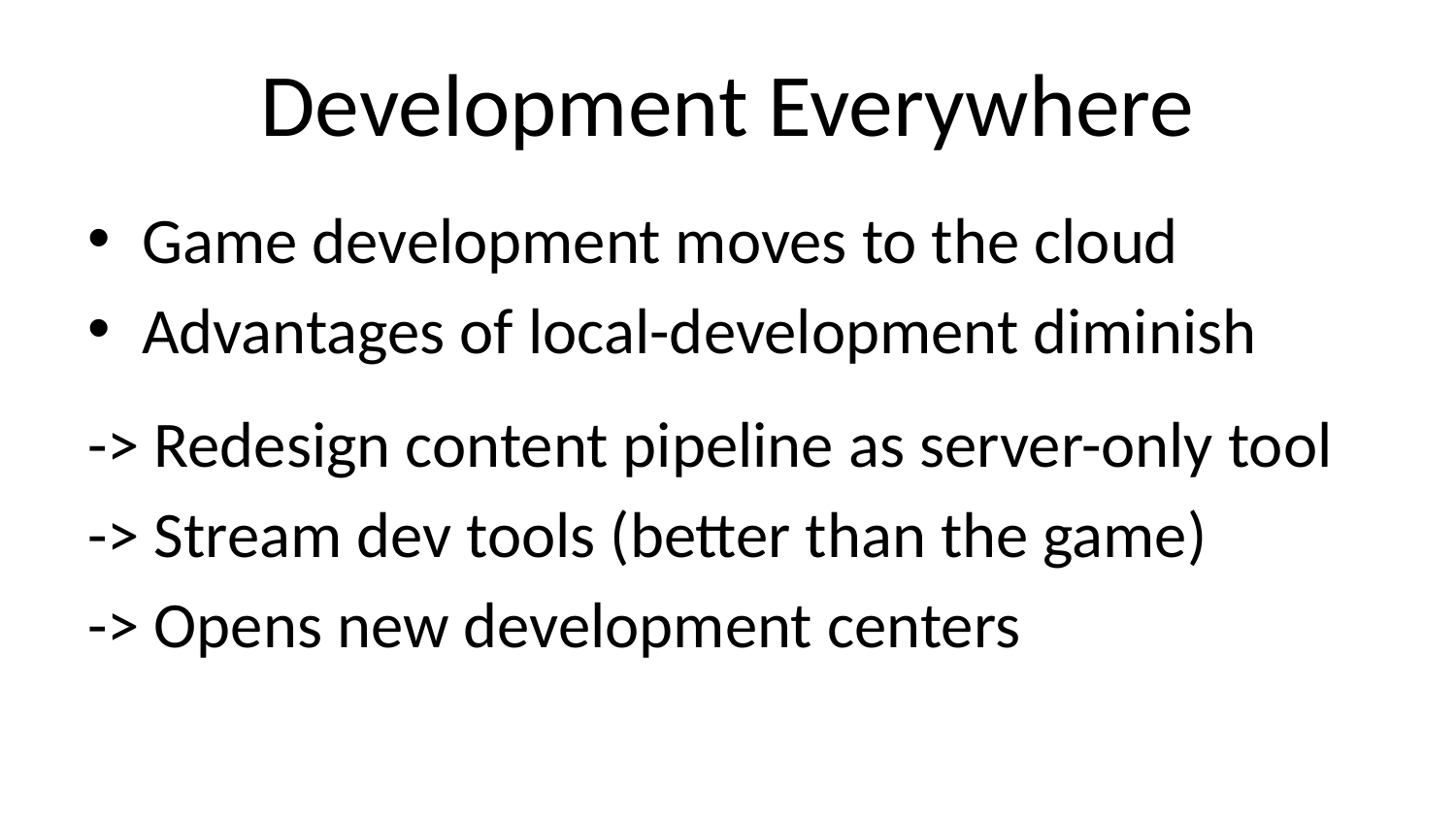

# Development Everywhere
Game development moves to the cloud
Advantages of local-development diminish

-> Redesign content pipeline as server-only tool
-> Stream dev tools (better than the game)
-> Opens new development centers